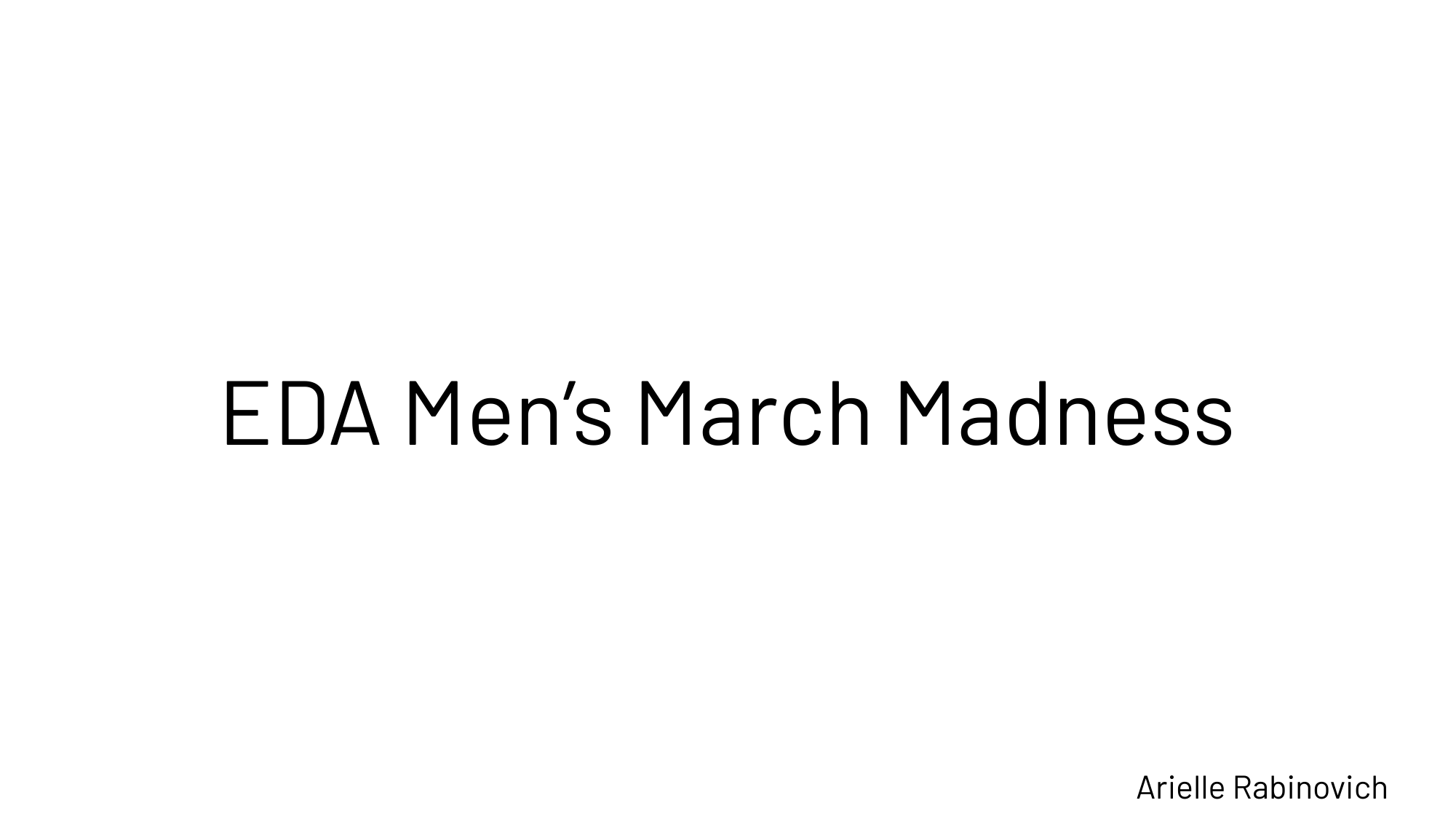

# EDA Men’s March Madness
Arielle Rabinovich